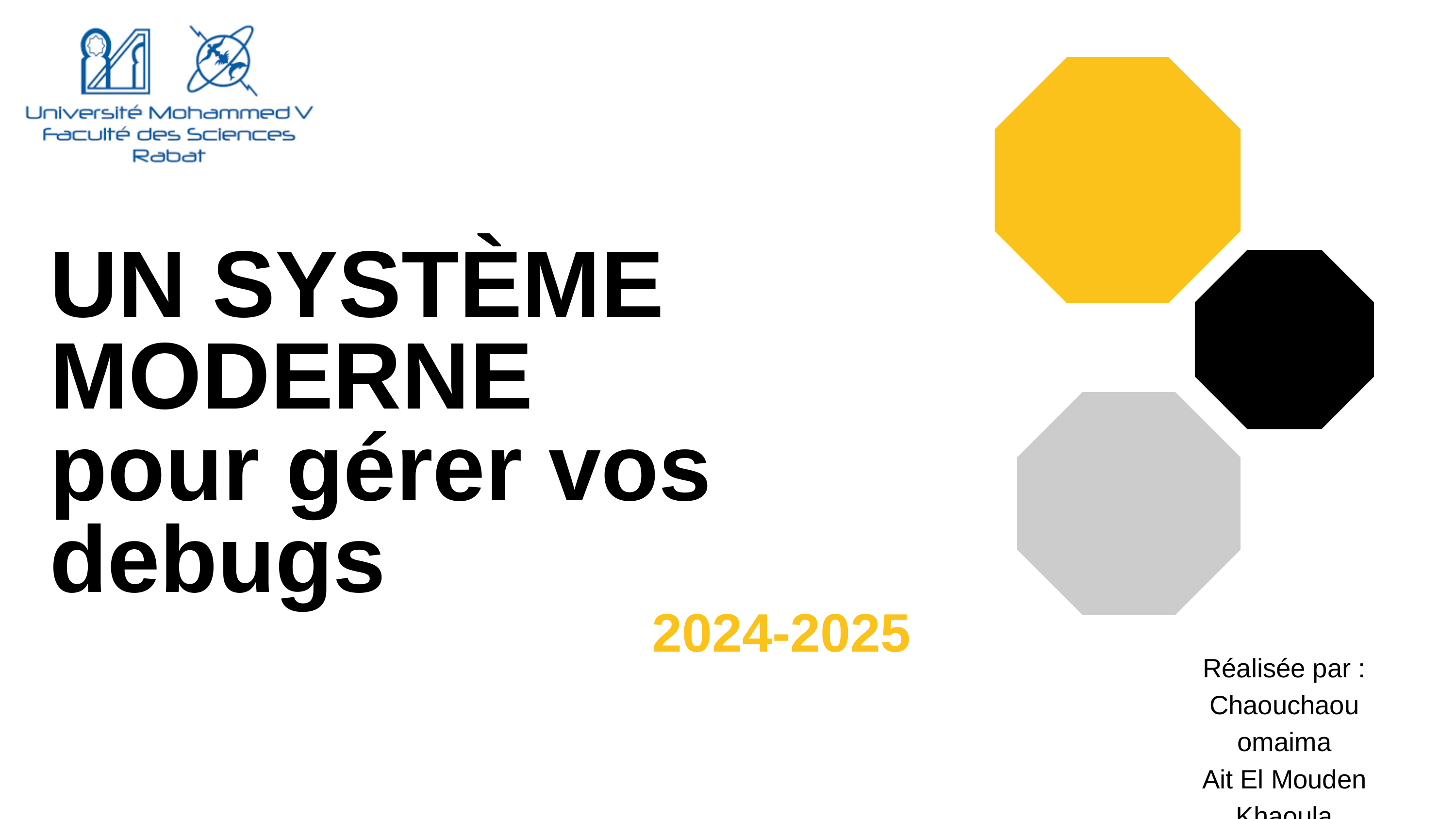

UN SYSTÈME MODERNE
pour gérer vos
debugs

2024-2025
Réalisée par :
Chaouchaou omaima
Ait El Mouden Khaoula